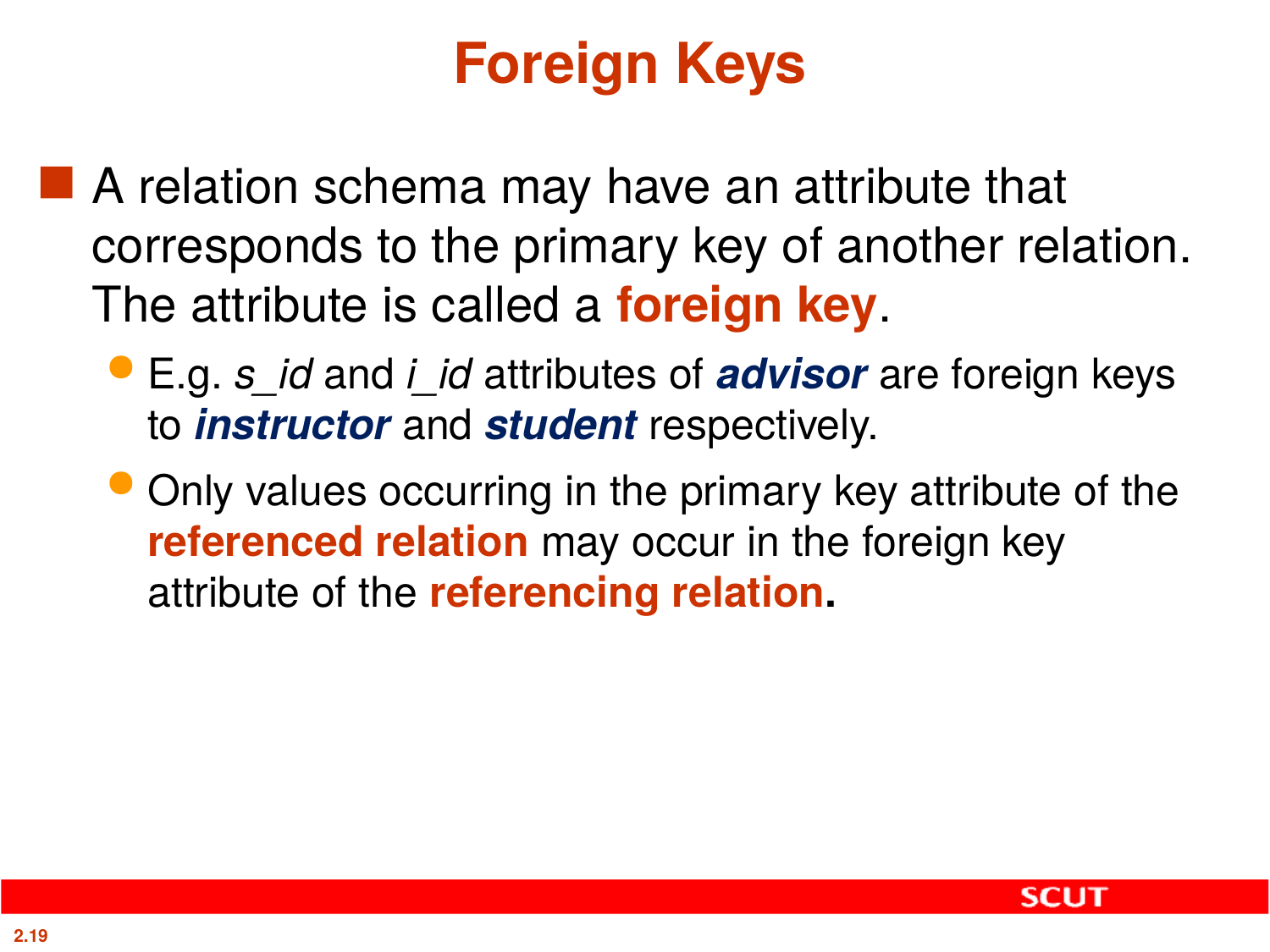

# Foreign Keys
A relation schema may have an attribute that corresponds to the primary key of another relation.  The attribute is called a foreign key.
E.g. s_id and i_id attributes of advisor are foreign keys to instructor and student respectively.
Only values occurring in the primary key attribute of the referenced relation may occur in the foreign key attribute of the referencing relation.